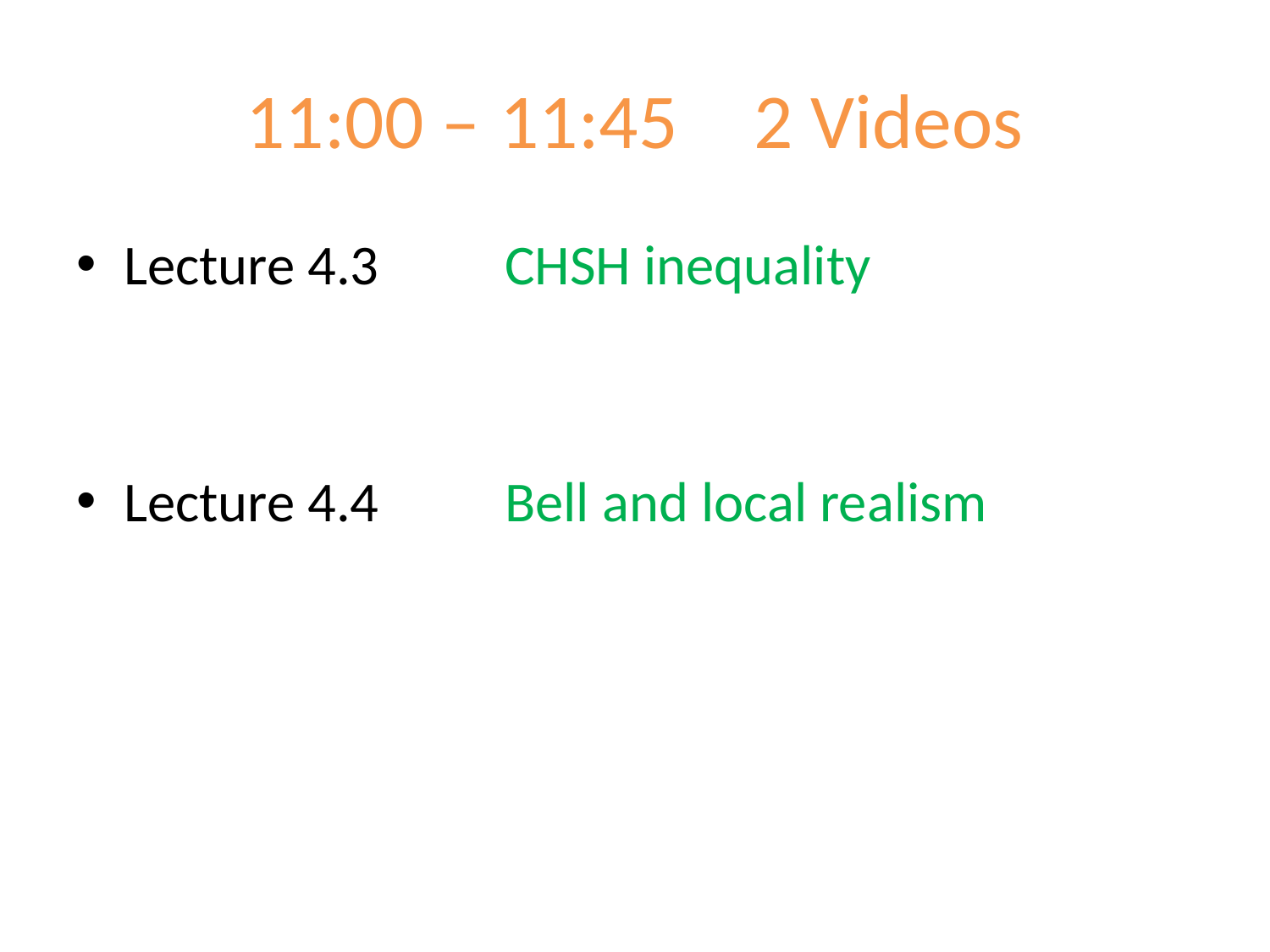

# 11:00 – 	11:45 	2 Videos
Lecture 4.3	CHSH inequality

Lecture 4.4	Bell and local realism